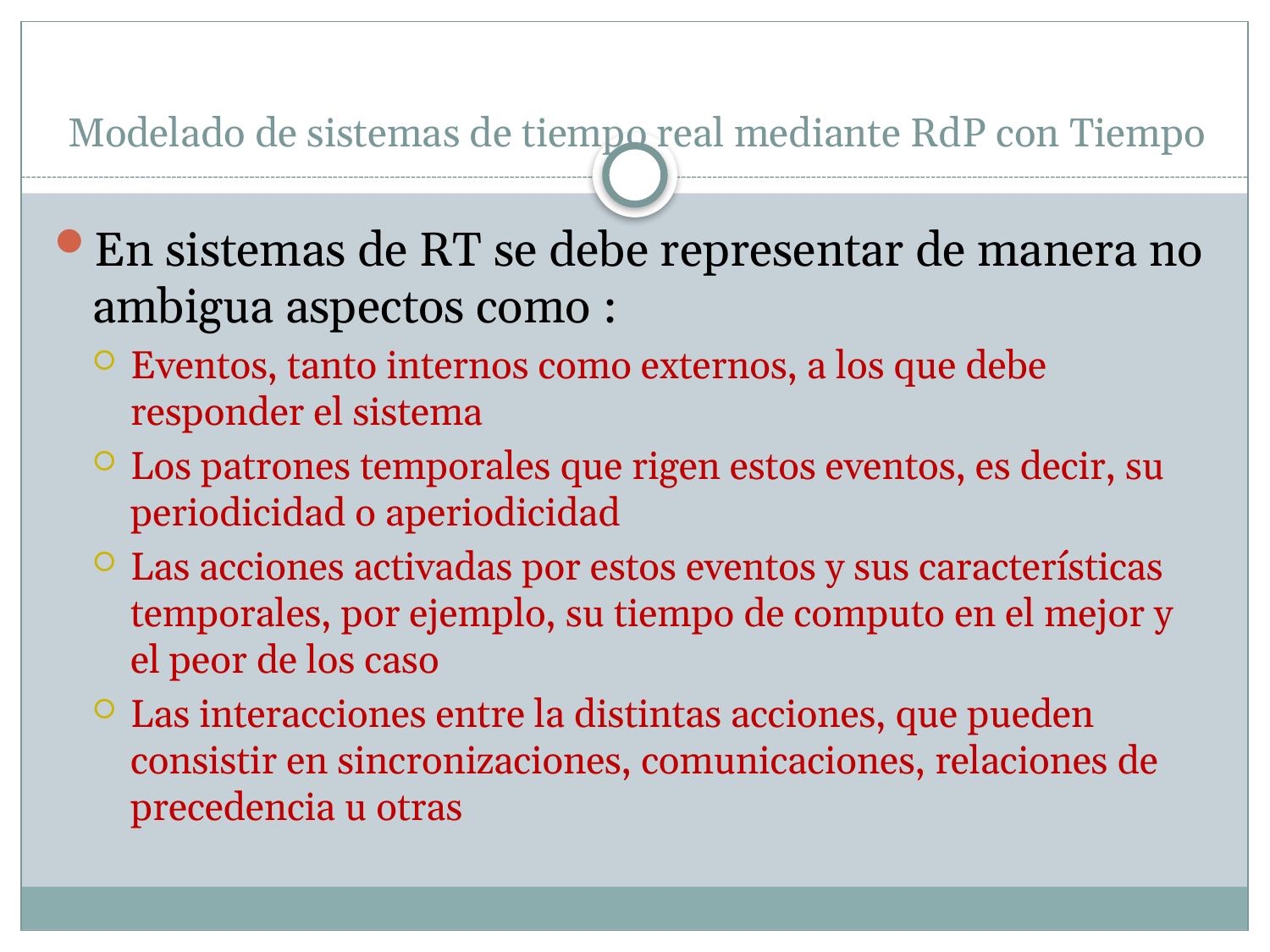

# Modelado de sistemas de tiempo real mediante RdP con Tiempo
En sistemas de RT se debe representar de manera no ambigua aspectos como :
Eventos, tanto internos como externos, a los que debe responder el sistema
Los patrones temporales que rigen estos eventos, es decir, su periodicidad o aperiodicidad
Las acciones activadas por estos eventos y sus características temporales, por ejemplo, su tiempo de computo en el mejor y el peor de los caso
Las interacciones entre la distintas acciones, que pueden consistir en sincronizaciones, comunicaciones, relaciones de precedencia u otras